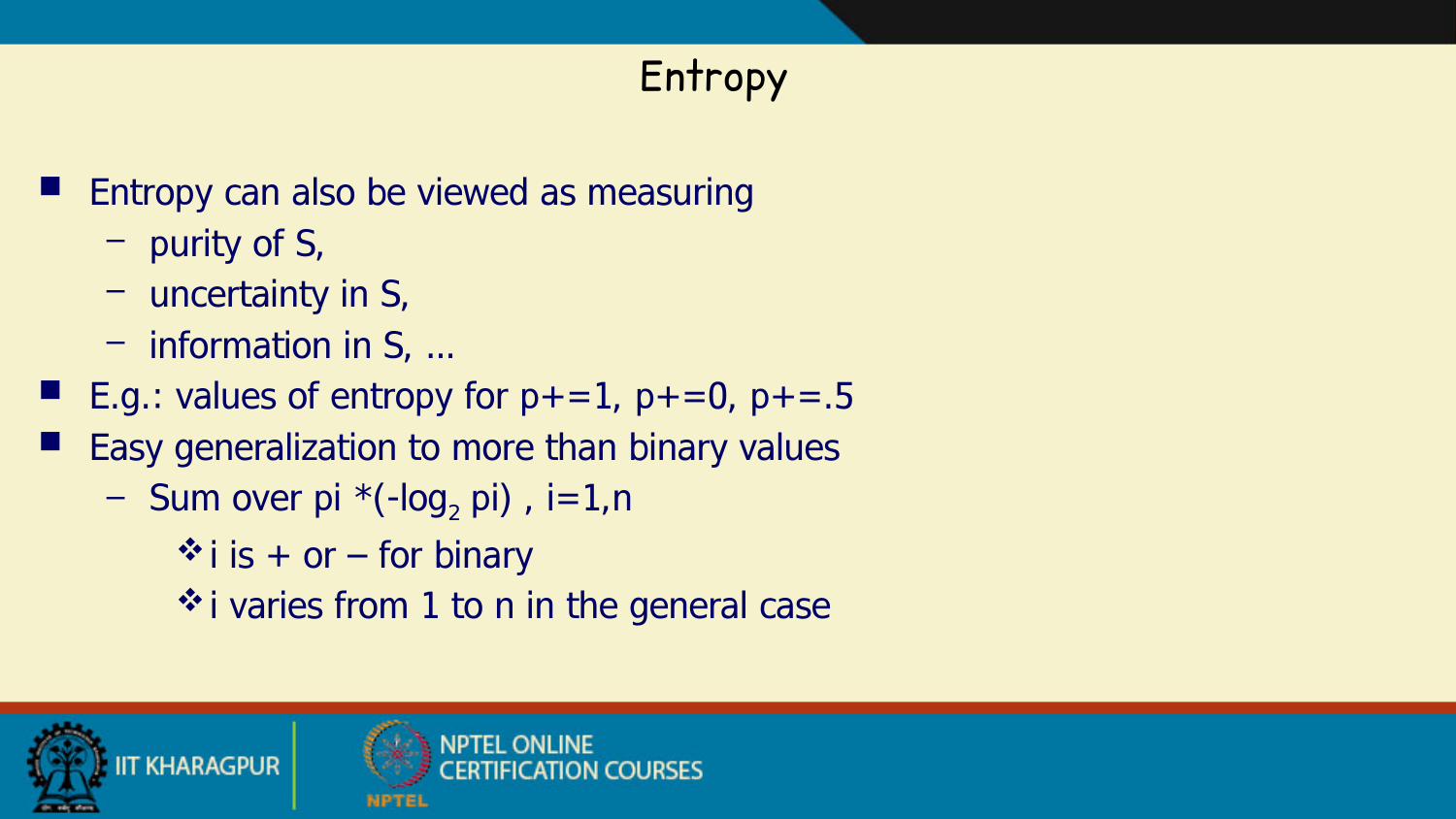

# Entropy
Entropy can also be viewed as measuring
purity of S,
uncertainty in S,
information in S, …
E.g.: values of entropy for p+=1, p+=0, p+=.5
Easy generalization to more than binary values
Sum over pi *(-log2 pi) , i=1,n
i is + or – for binary
i varies from 1 to n in the general case